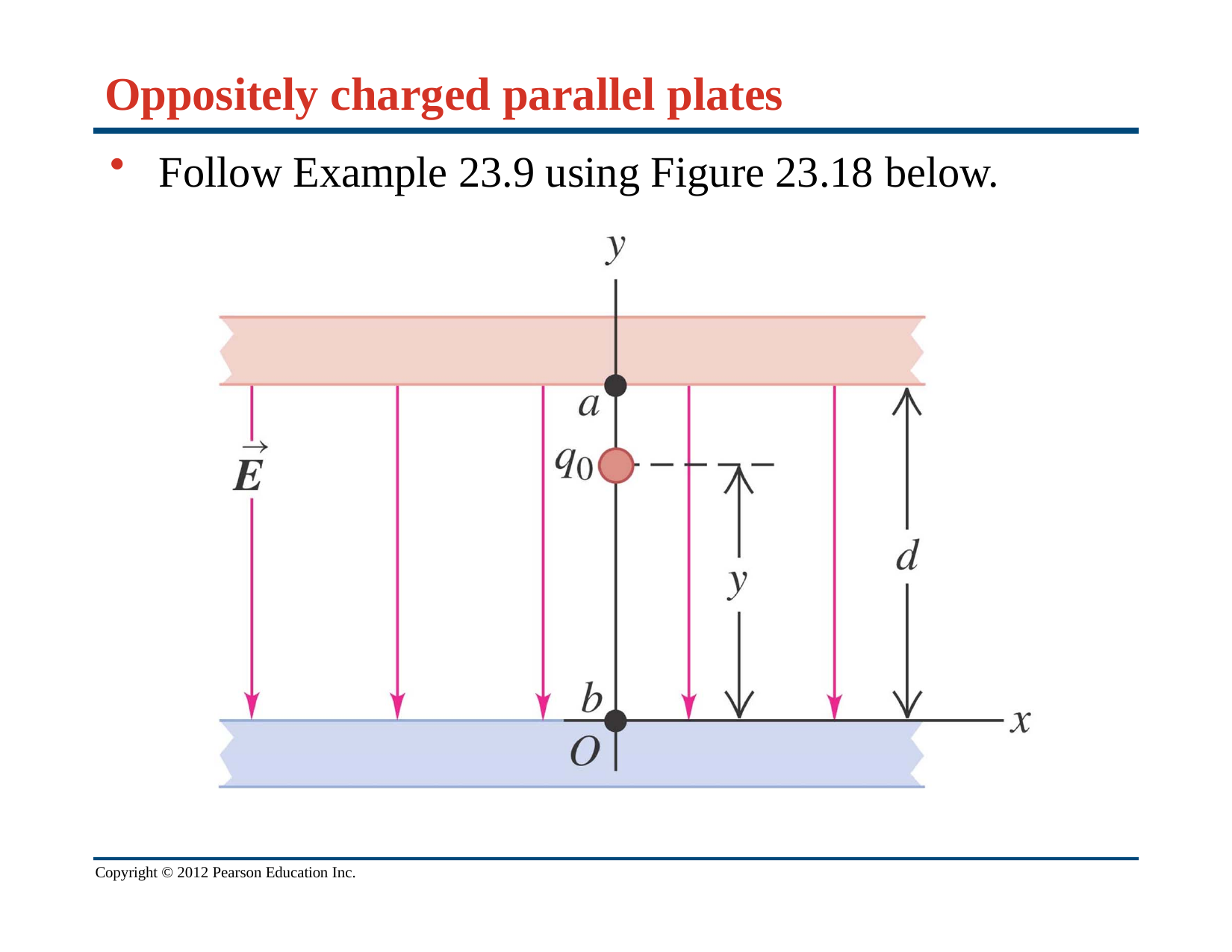

# Oppositely charged parallel plates
Follow Example 23.9 using Figure 23.18 below.

Copyright © 2012 Pearson Education Inc.